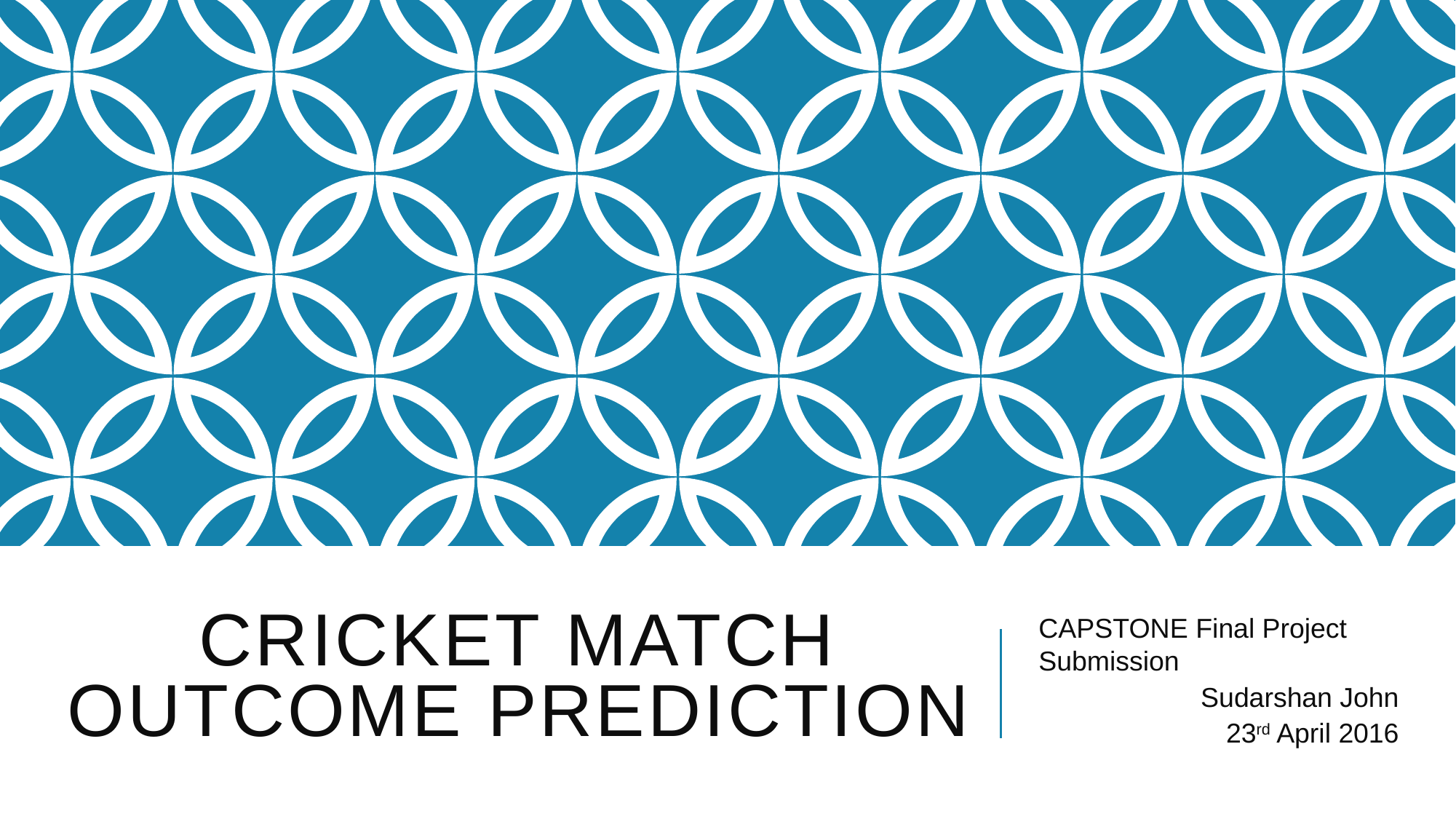

# Cricket Match Outcome Prediction
CAPSTONE Final Project Submission
Sudarshan John
23rd April 2016